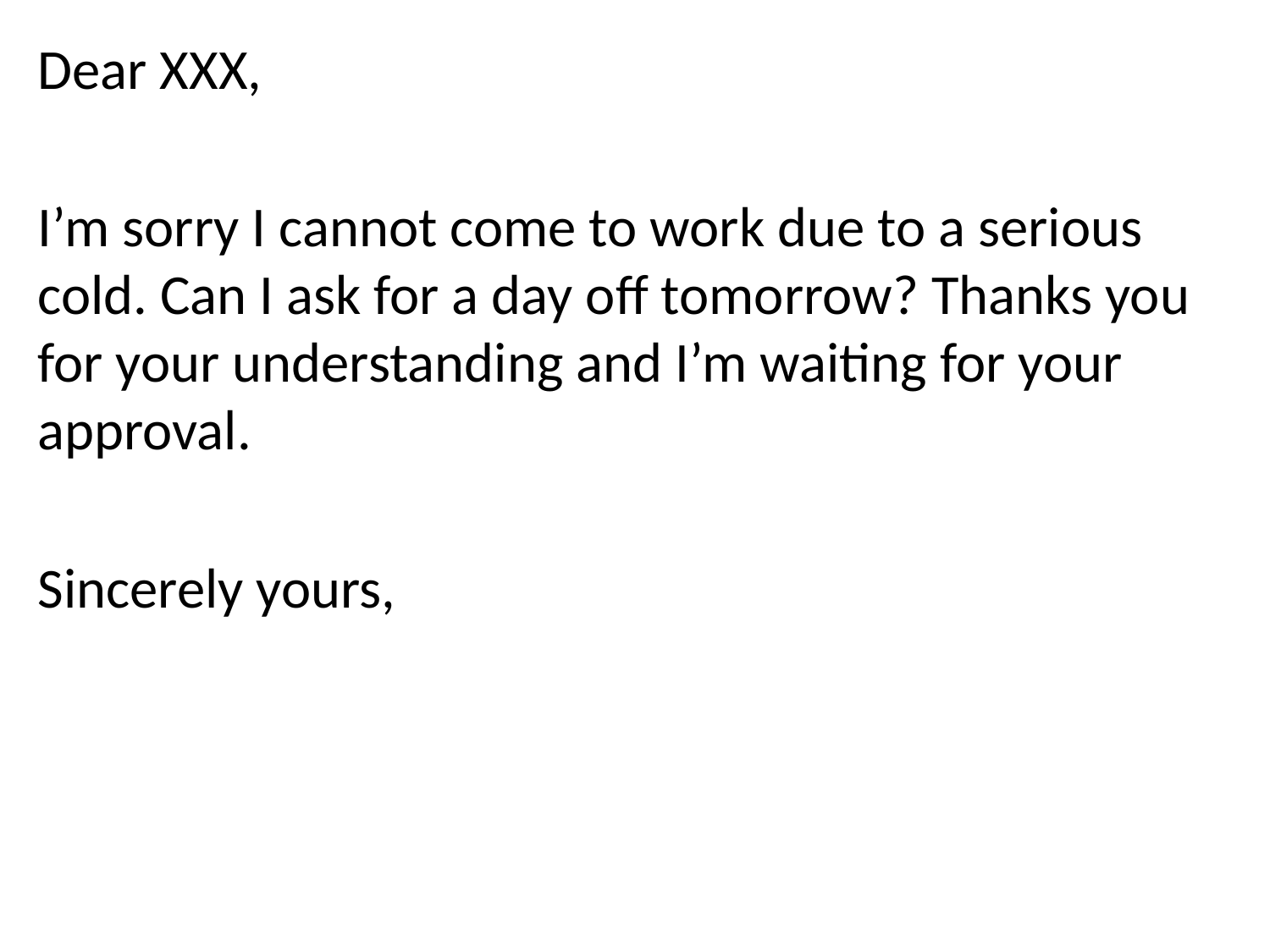

Dear XXX,

I’m sorry I cannot come to work due to a serious cold. Can I ask for a day off tomorrow? Thanks you for your understanding and I’m waiting for your approval.

Sincerely yours,